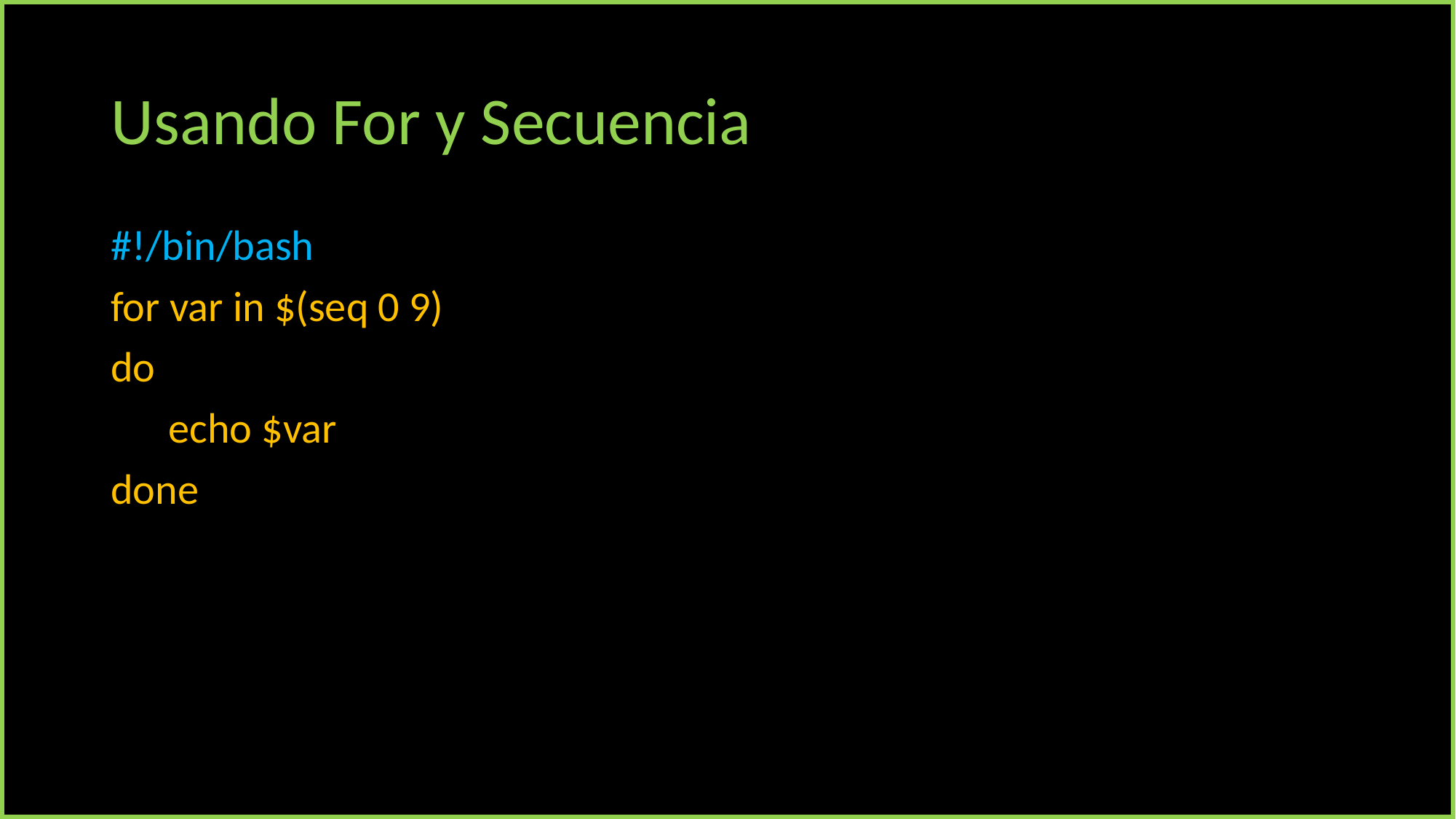

# Usando For y Secuencia
#!/bin/bash
for var in $(seq 0 9)
do
      echo $var
done